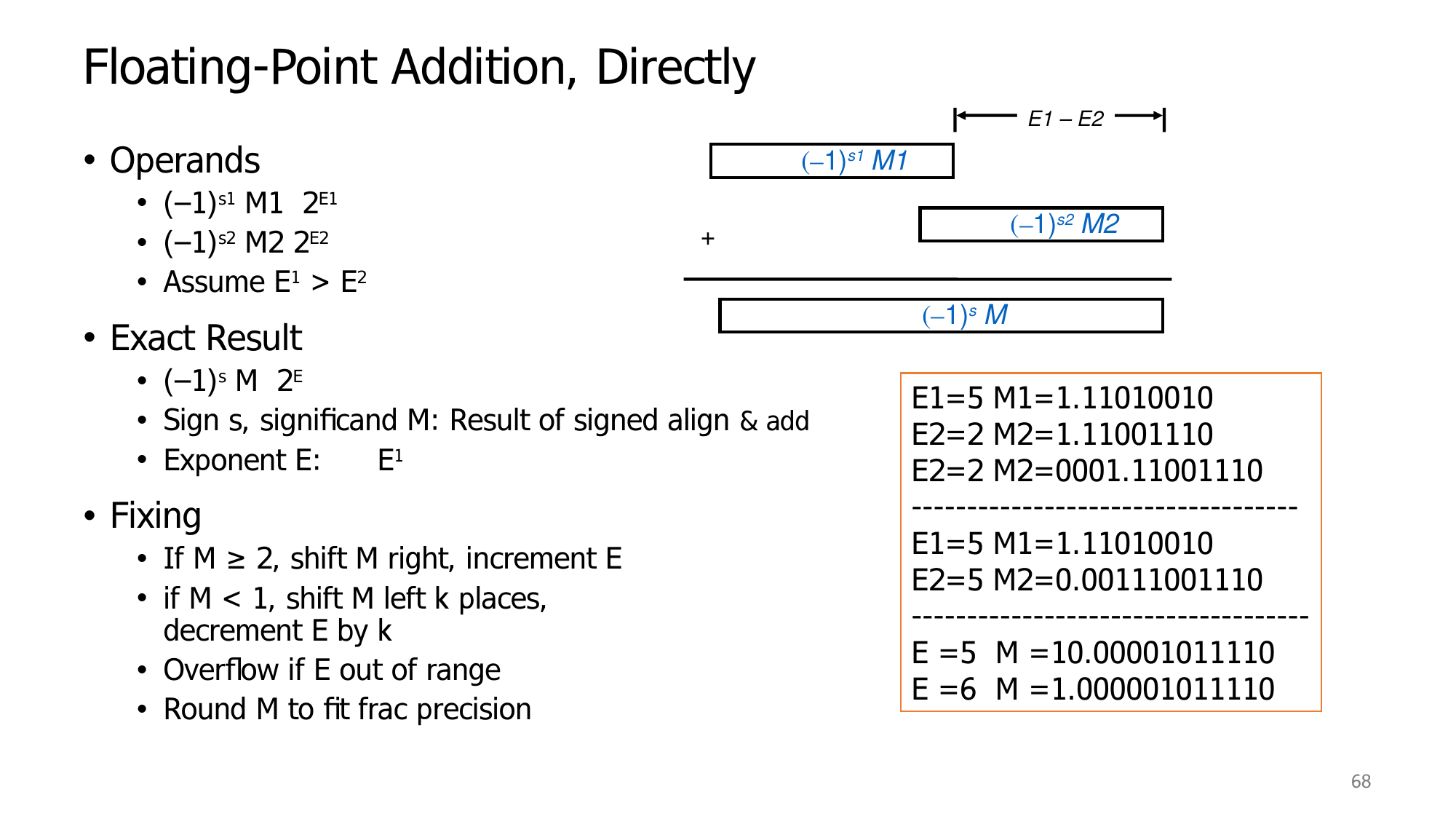

# Floating-Point Addition, Directly
E1 – E2

(–1)s1 M1
(–1)s2 M2
+

(–1)s M
Operands
(–1)s1 M1  2E1
(–1)s2 M2 2E2
Assume E1 > E2
Exact Result
(–1)s M  2E
Sign s, significand M: Result of signed align & add
Exponent E: 	E1
Fixing
If M ≥ 2, shift M right, increment E
if M < 1, shift M left k places,
decrement E by k
Overflow if E out of range
Round M to fit frac precision
E1=5 M1=1.11010010
E2=2 M2=1.11001110
E2=2 M2=0001.11001110
-----------------------------------
E1=5 M1=1.11010010
E2=5 M2=0.00111001110
------------------------------------
E =5  M =10.00001011110
E =6  M =1.000001011110
68